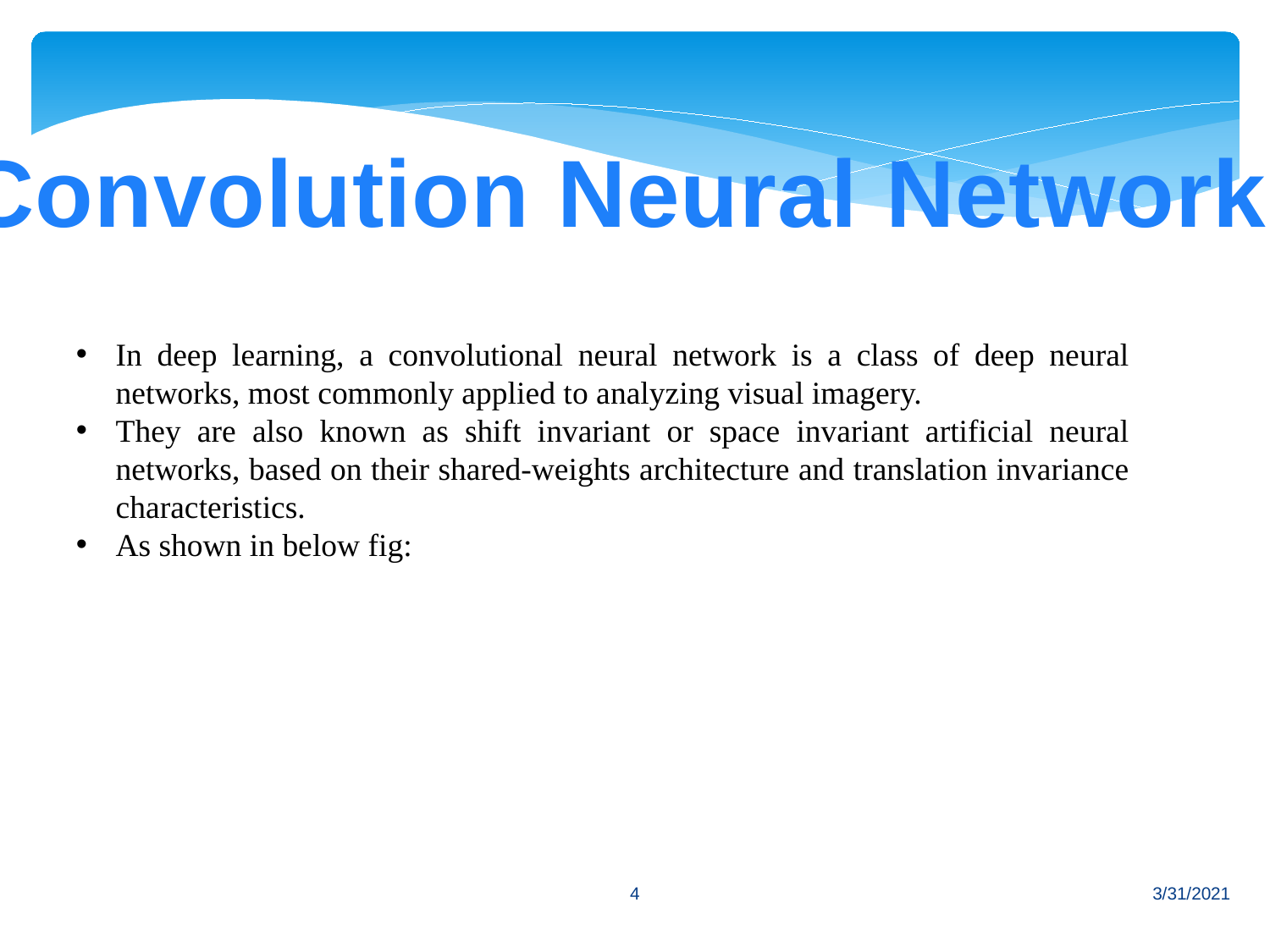

Convolution Neural Network
In deep learning, a convolutional neural network is a class of deep neural networks, most commonly applied to analyzing visual imagery.
They are also known as shift invariant or space invariant artificial neural networks, based on their shared-weights architecture and translation invariance characteristics.
As shown in below fig:
4
3/31/2021